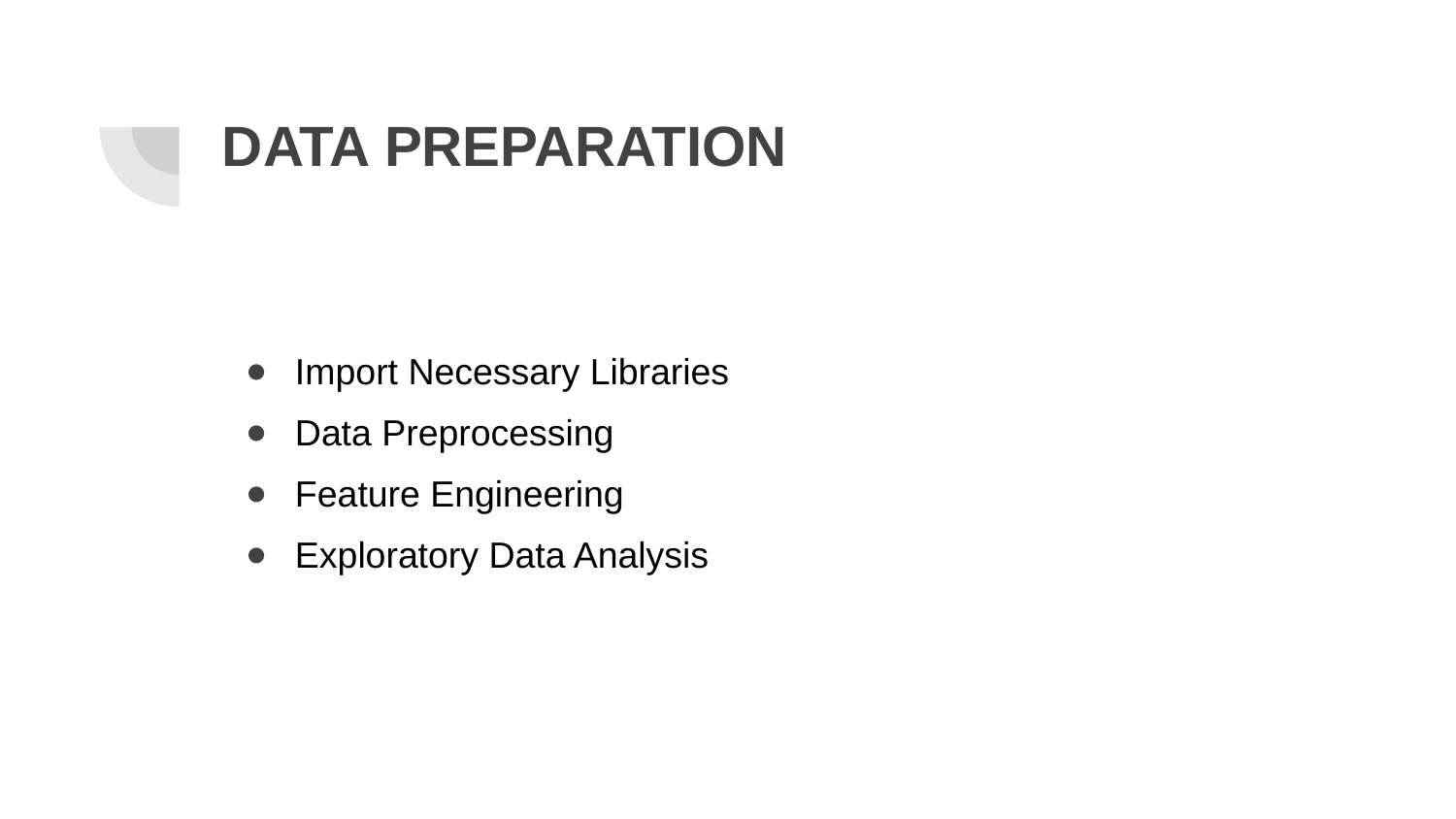

# DATA PREPARATION
Import Necessary Libraries
Data Preprocessing
Feature Engineering
Exploratory Data Analysis